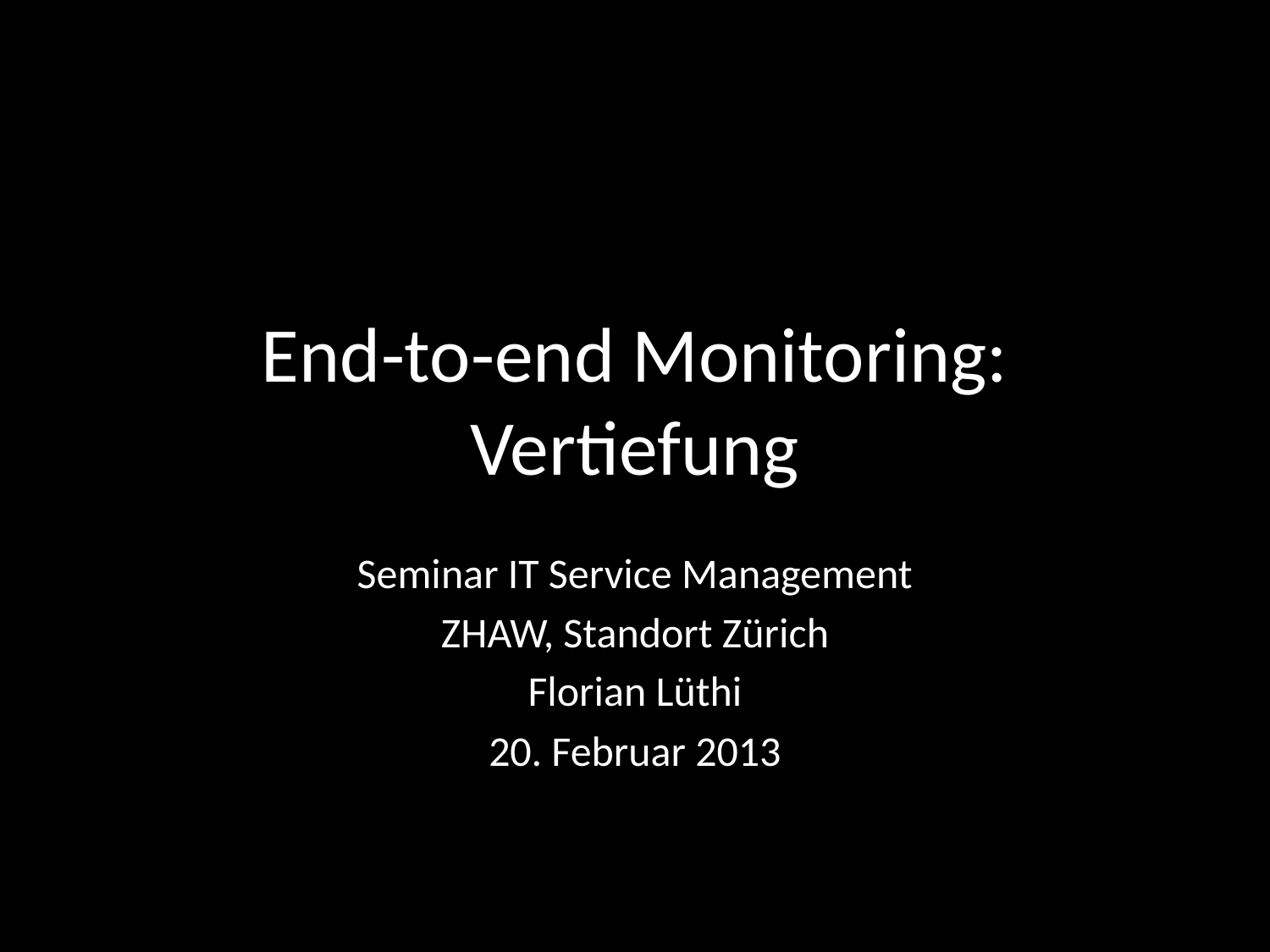

# End-to-end Monitoring: Vertiefung
Seminar IT Service Management
ZHAW, Standort Zürich
Florian Lüthi
20. Februar 2013